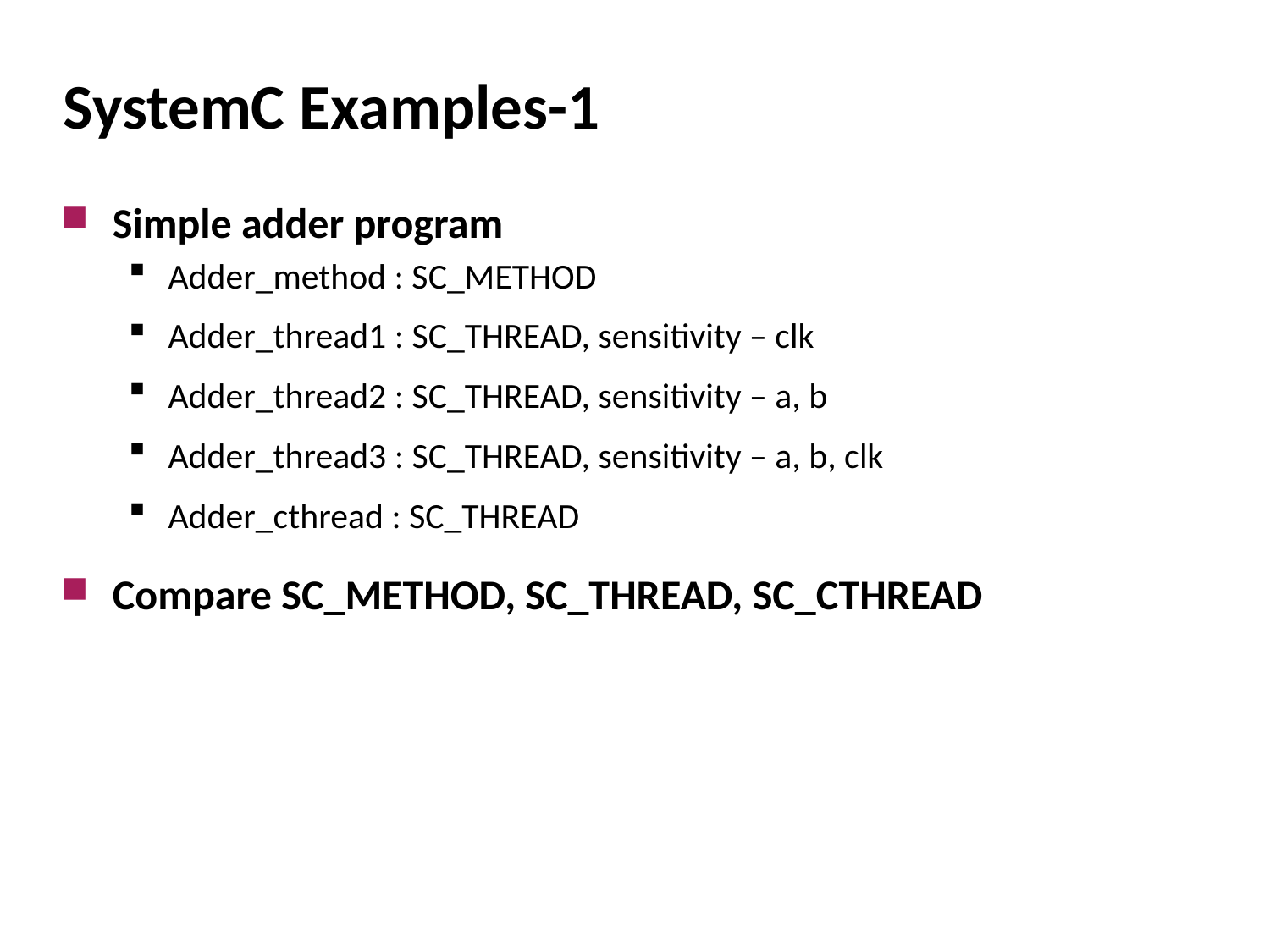

# SystemC Examples-1
Simple adder program
Adder_method : SC_METHOD
Adder_thread1 : SC_THREAD, sensitivity – clk
Adder_thread2 : SC_THREAD, sensitivity – a, b
Adder_thread3 : SC_THREAD, sensitivity – a, b, clk
Adder_cthread : SC_THREAD
Compare SC_METHOD, SC_THREAD, SC_CTHREAD